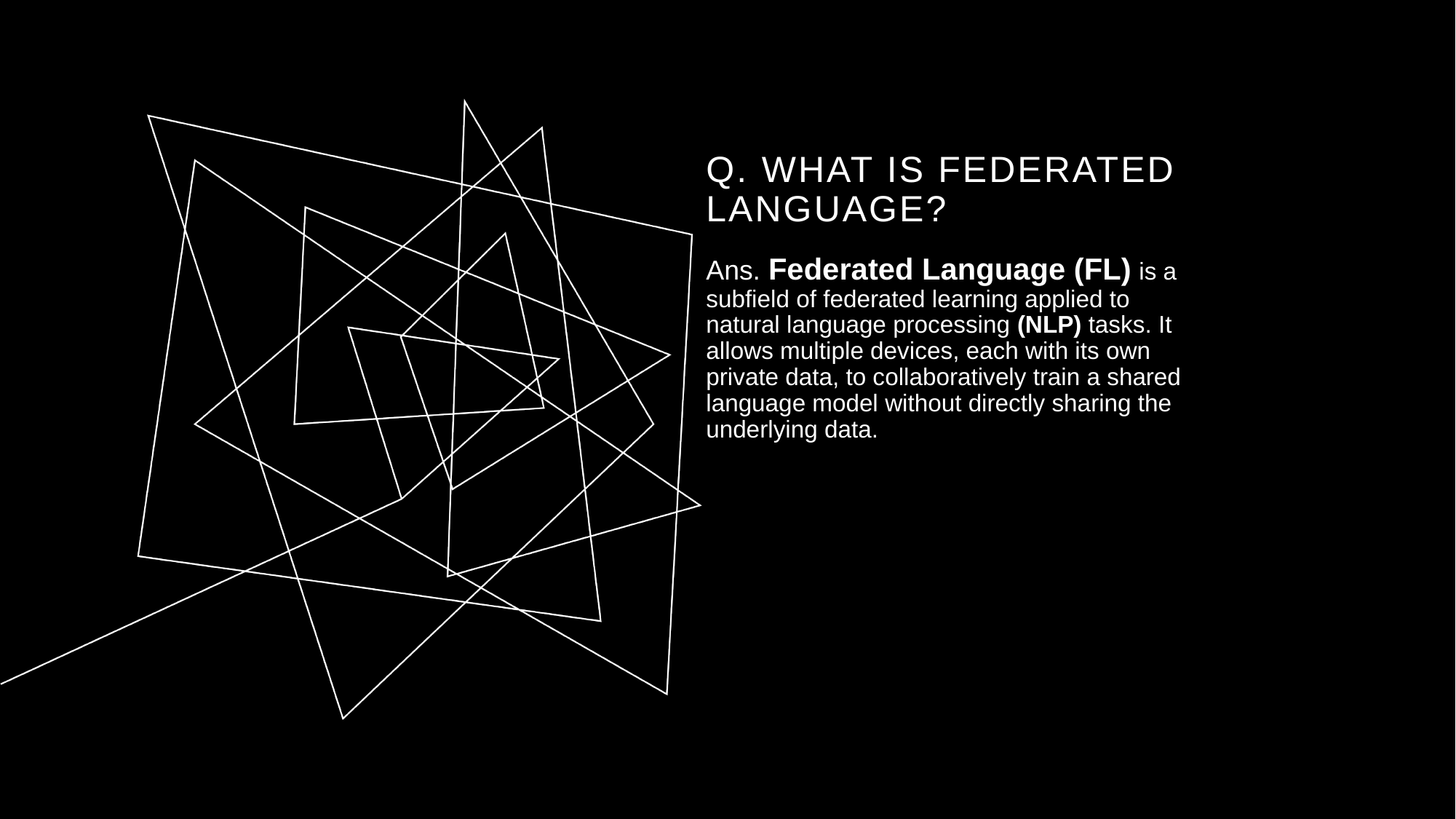

# Q. What is federated language?
Ans. Federated Language (FL) is a subfield of federated learning applied to natural language processing (NLP) tasks. It allows multiple devices, each with its own private data, to collaboratively train a shared language model without directly sharing the underlying data.